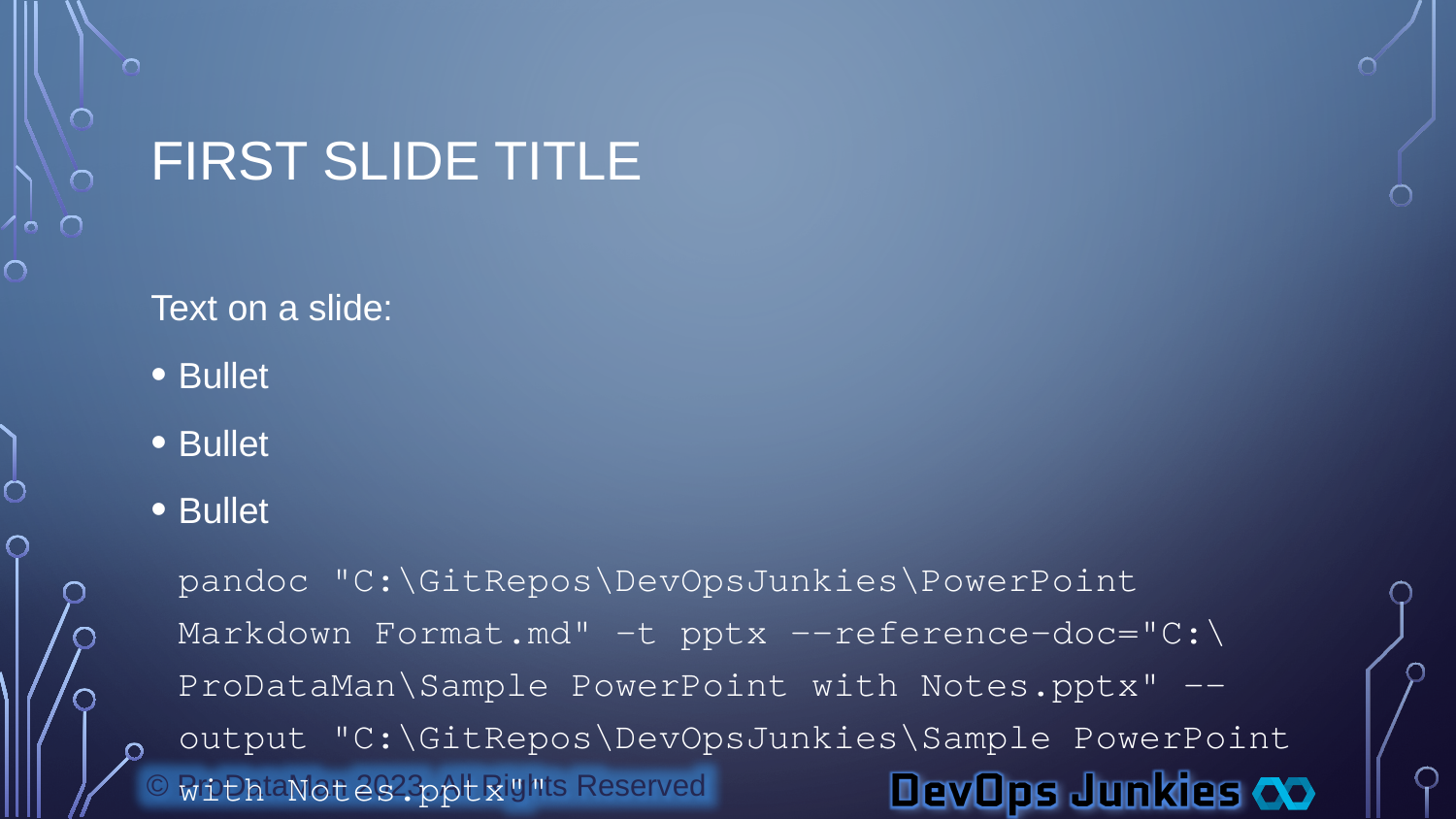

# First Slide Title
Text on a slide:
Bullet
Bullet
Bullet
pandoc "C:\GitRepos\DevOpsJunkies\PowerPoint Markdown Format.md" -t pptx --reference-doc="C:\ProDataMan\Sample PowerPoint with Notes.pptx" --output "C:\GitRepos\DevOpsJunkies\Sample PowerPoint with Notes.pptx""
Goggles Home Page